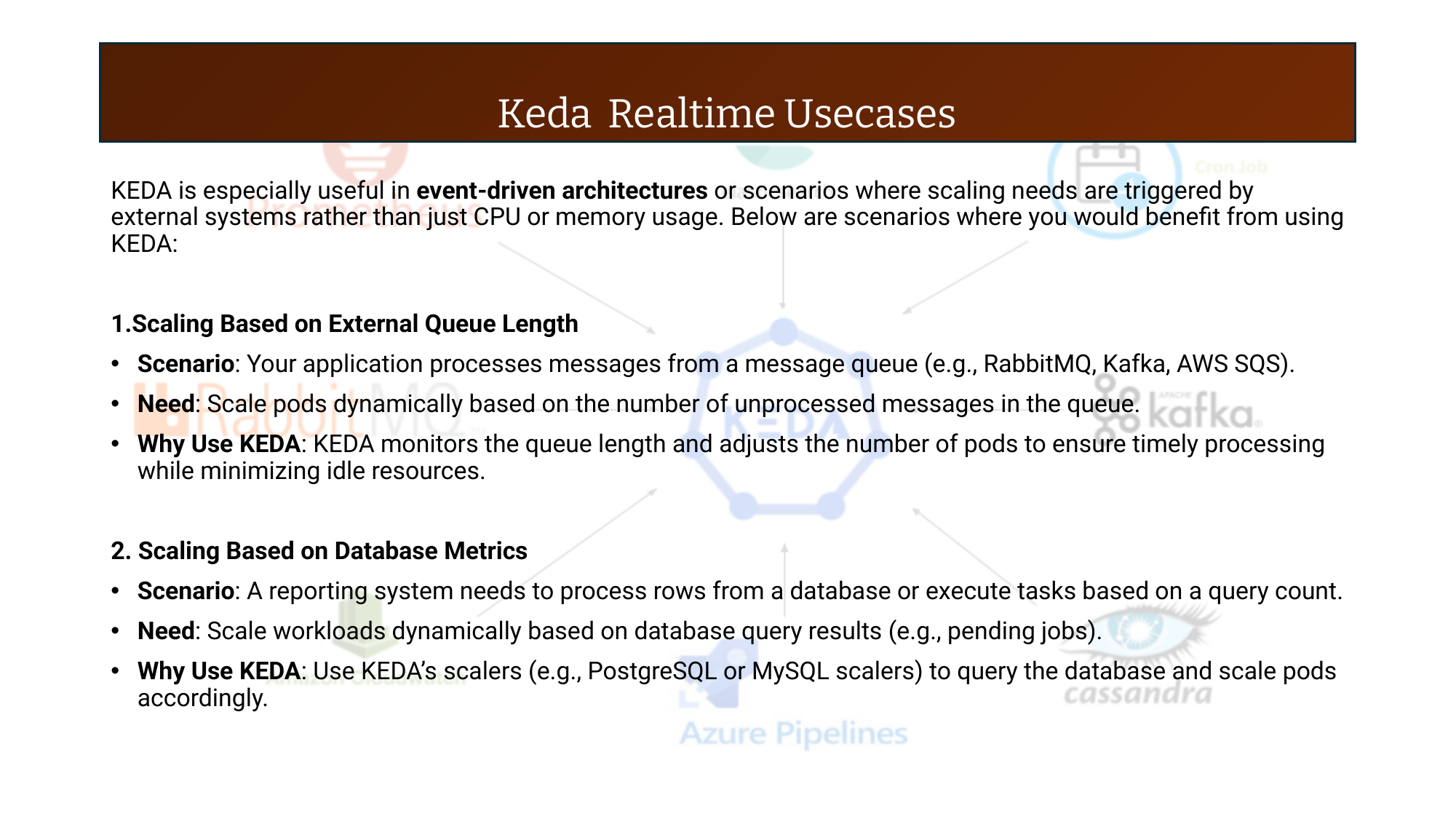

# Keda  Realtime Usecases
KEDA is especially useful in event-driven architectures or scenarios where scaling needs are triggered by external systems rather than just CPU or memory usage. Below are scenarios where you would benefit from using KEDA:

1.Scaling Based on External Queue Length
Scenario: Your application processes messages from a message queue (e.g., RabbitMQ, Kafka, AWS SQS).
Need: Scale pods dynamically based on the number of unprocessed messages in the queue.
Why Use KEDA: KEDA monitors the queue length and adjusts the number of pods to ensure timely processing while minimizing idle resources.

2. Scaling Based on Database Metrics
Scenario: A reporting system needs to process rows from a database or execute tasks based on a query count.
Need: Scale workloads dynamically based on database query results (e.g., pending jobs).
Why Use KEDA: Use KEDA’s scalers (e.g., PostgreSQL or MySQL scalers) to query the database and scale pods accordingly.